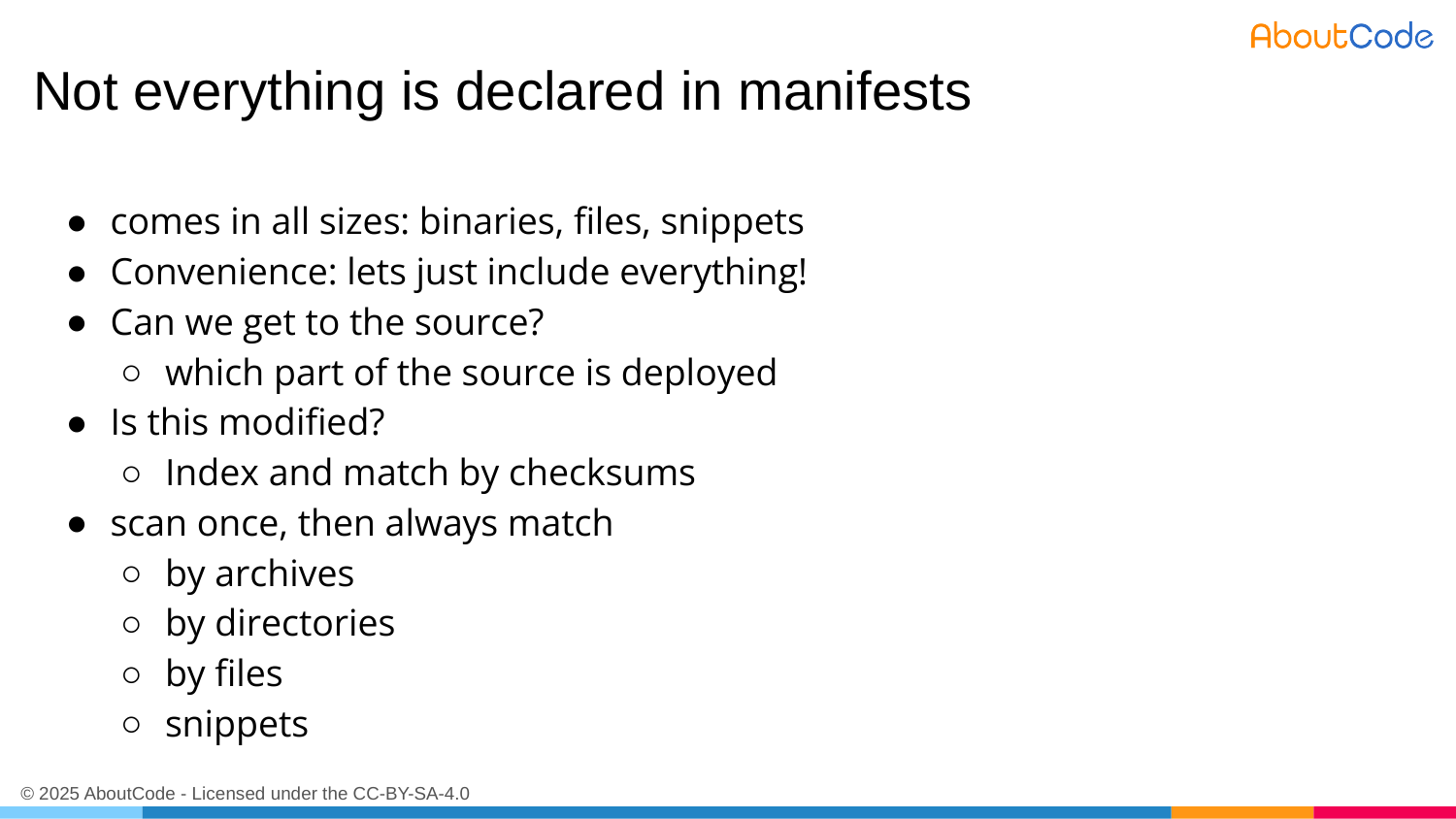

# Not everything is declared in manifests
comes in all sizes: binaries, files, snippets
Convenience: lets just include everything!
Can we get to the source?
which part of the source is deployed
Is this modified?
Index and match by checksums
scan once, then always match
by archives
by directories
by files
snippets